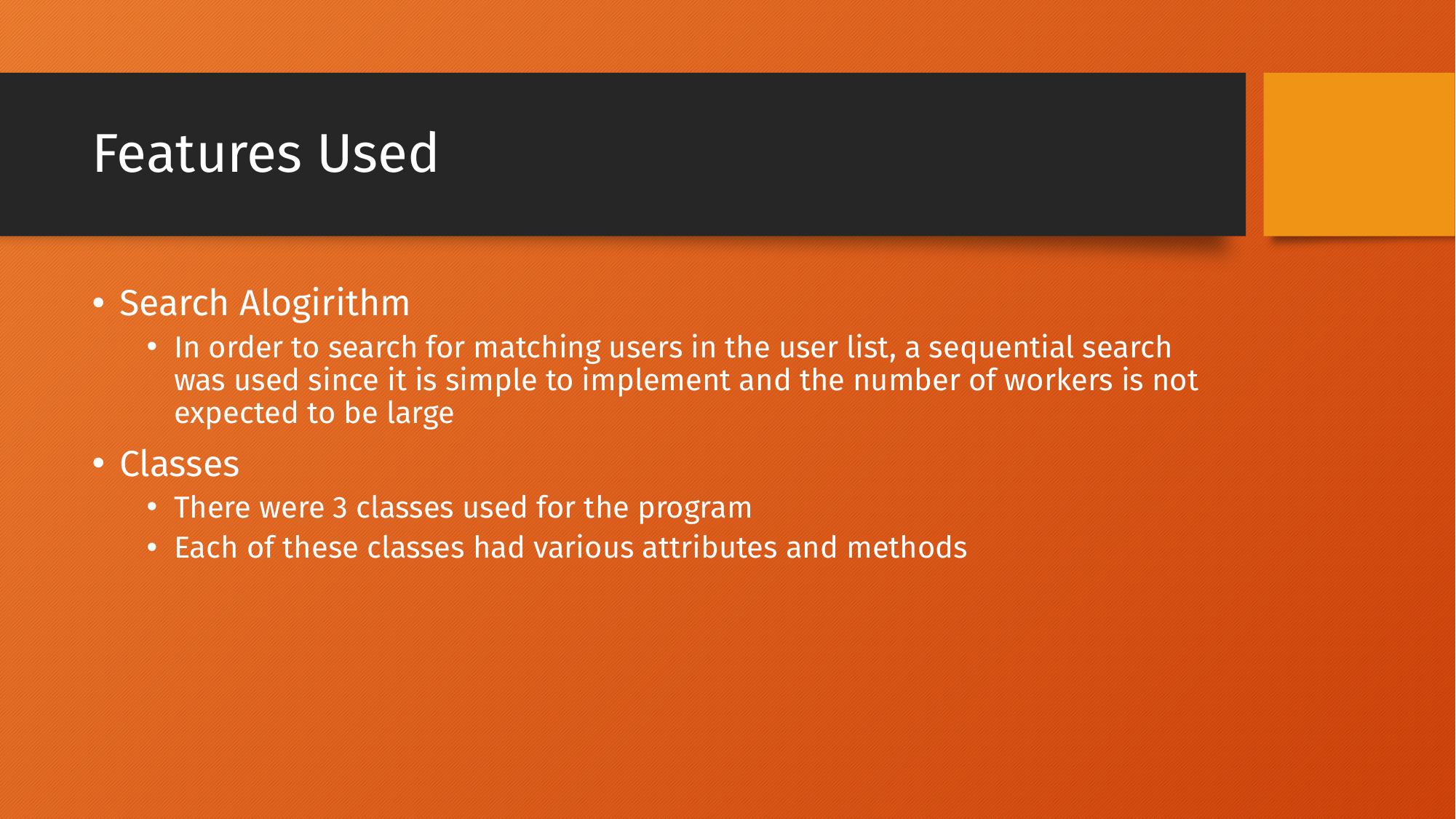

# Features Used
Search Alogirithm
In order to search for matching users in the user list, a sequential search was used since it is simple to implement and the number of workers is not expected to be large
Classes
There were 3 classes used for the program
Each of these classes had various attributes and methods